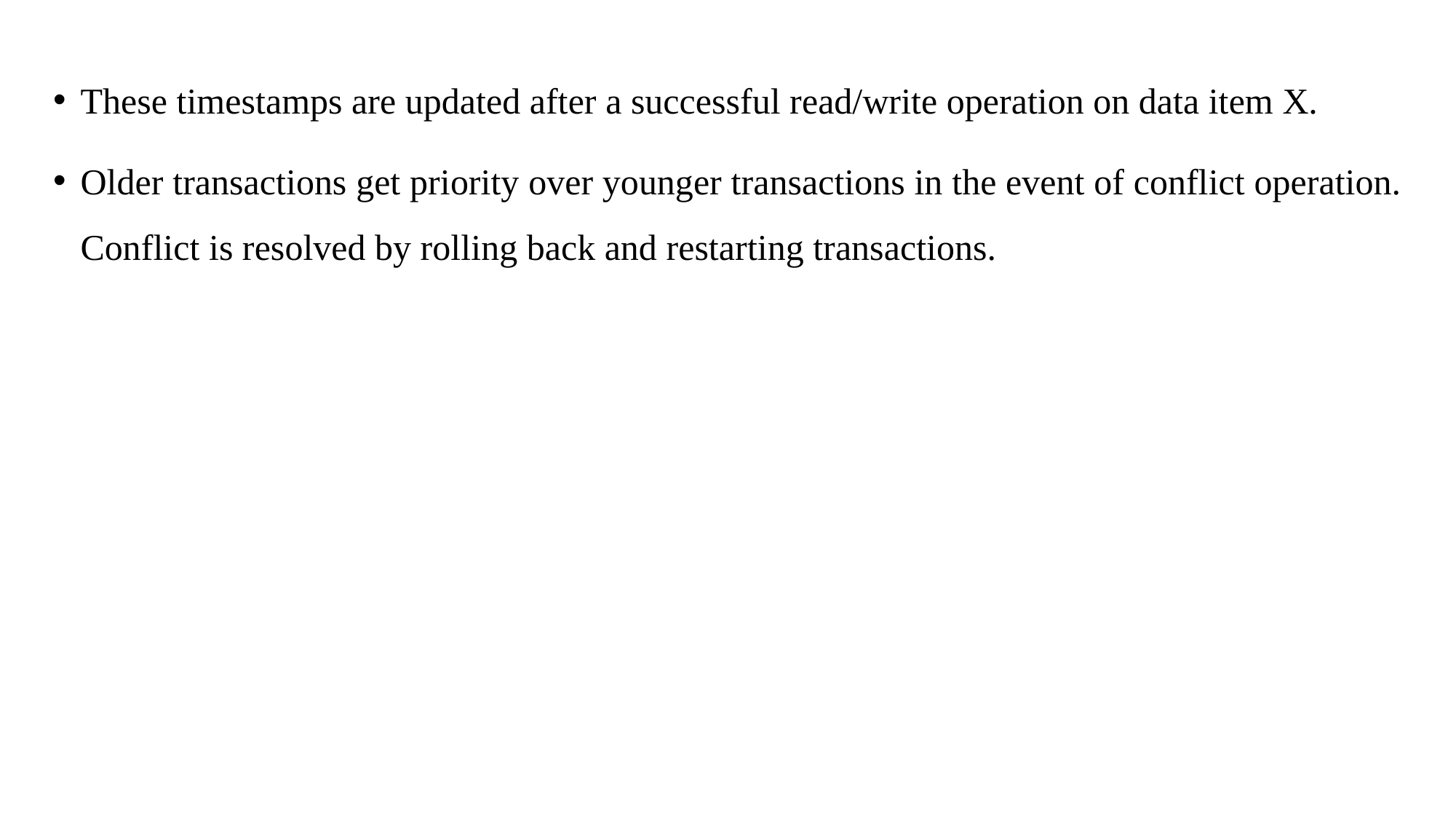

These timestamps are updated after a successful read/write operation on data item X.
Older transactions get priority over younger transactions in the event of conflict operation. Conflict is resolved by rolling back and restarting transactions.